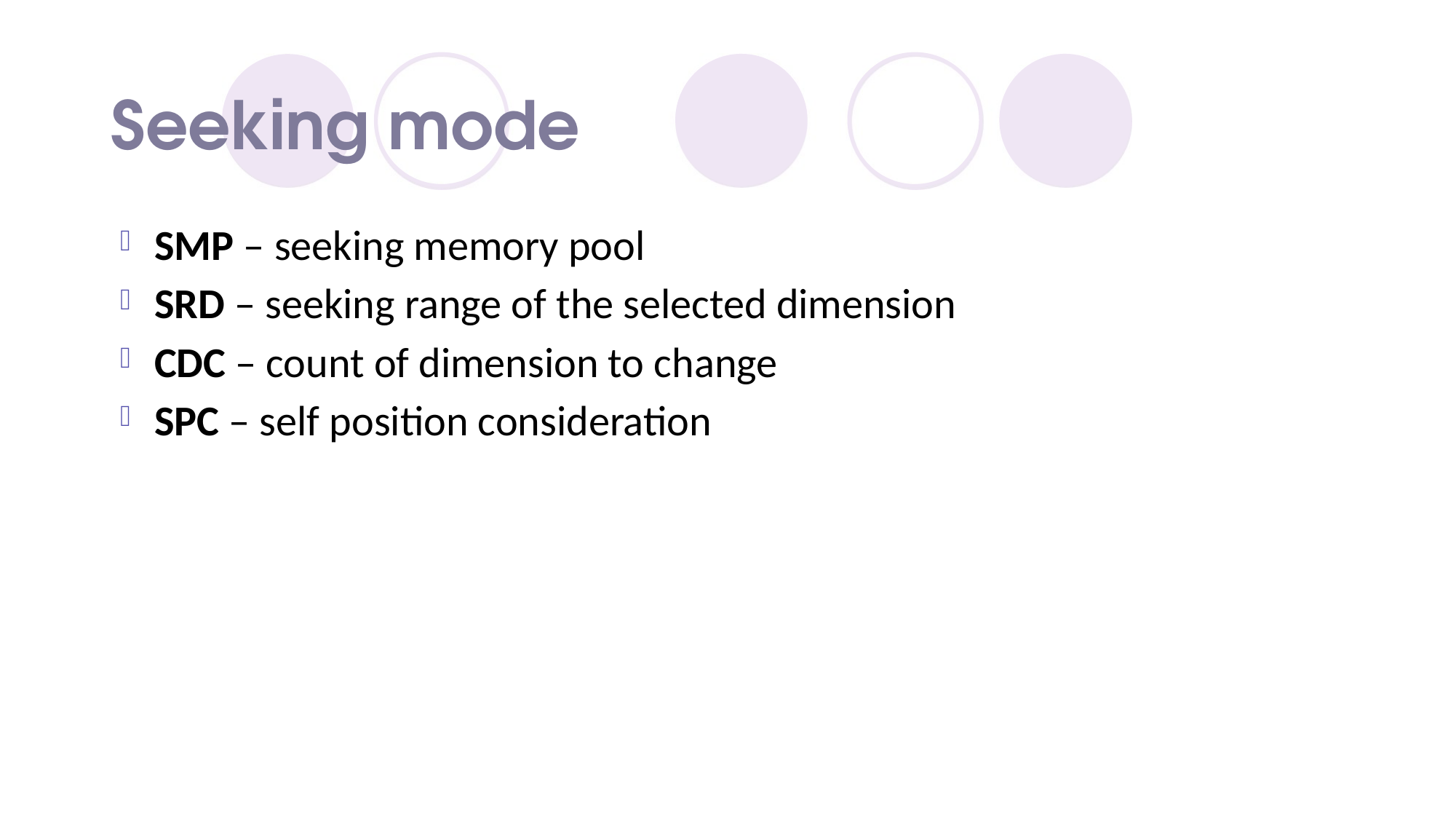

# Seeking mode
SMP – seeking memory pool
SRD – seeking range of the selected dimension
CDC – count of dimension to change
SPC – self position consideration